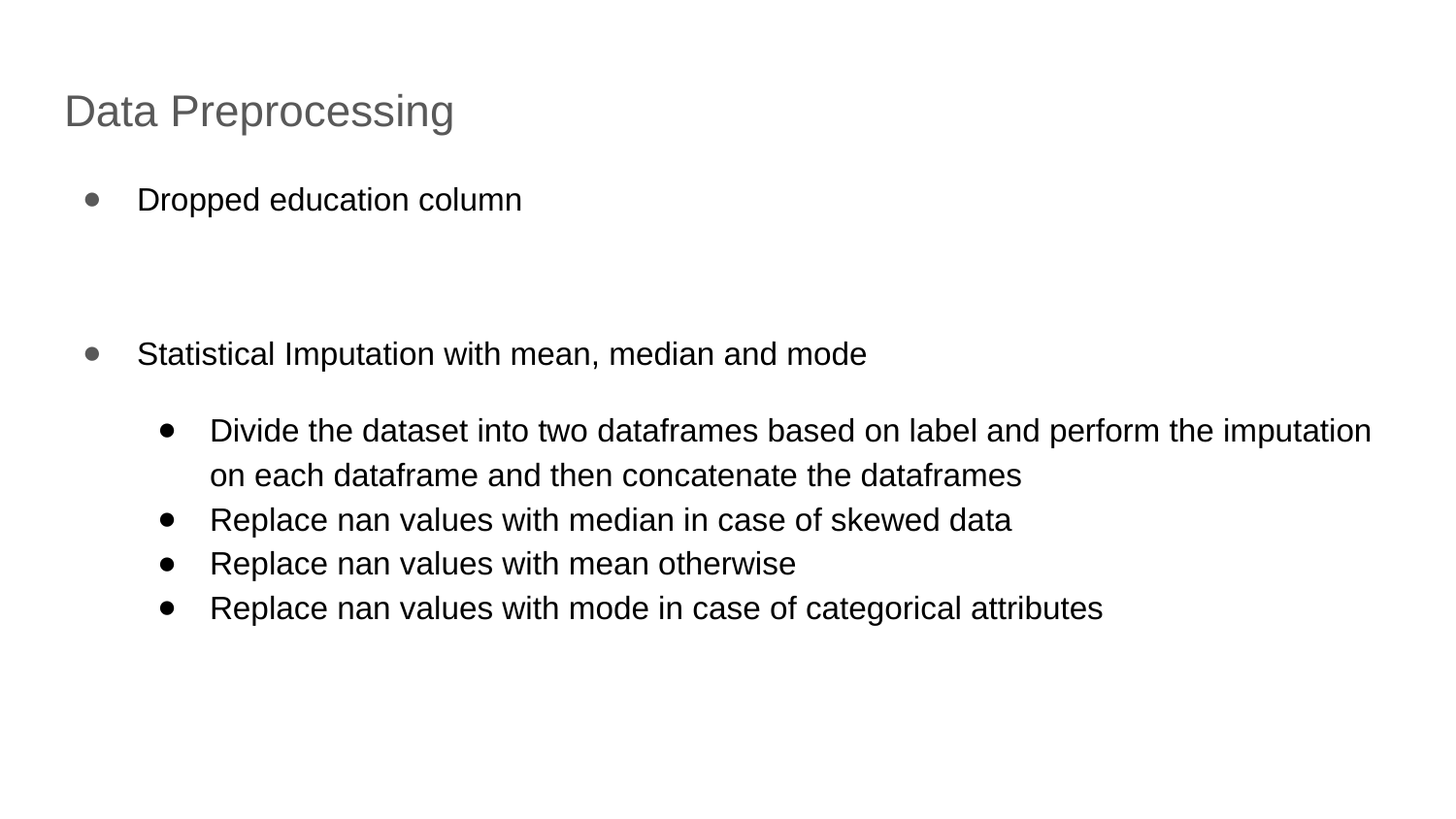

# Data Preprocessing
Dropped education column

Statistical Imputation with mean, median and mode
Divide the dataset into two dataframes based on label and perform the imputation on each dataframe and then concatenate the dataframes
Replace nan values with median in case of skewed data
Replace nan values with mean otherwise
Replace nan values with mode in case of categorical attributes